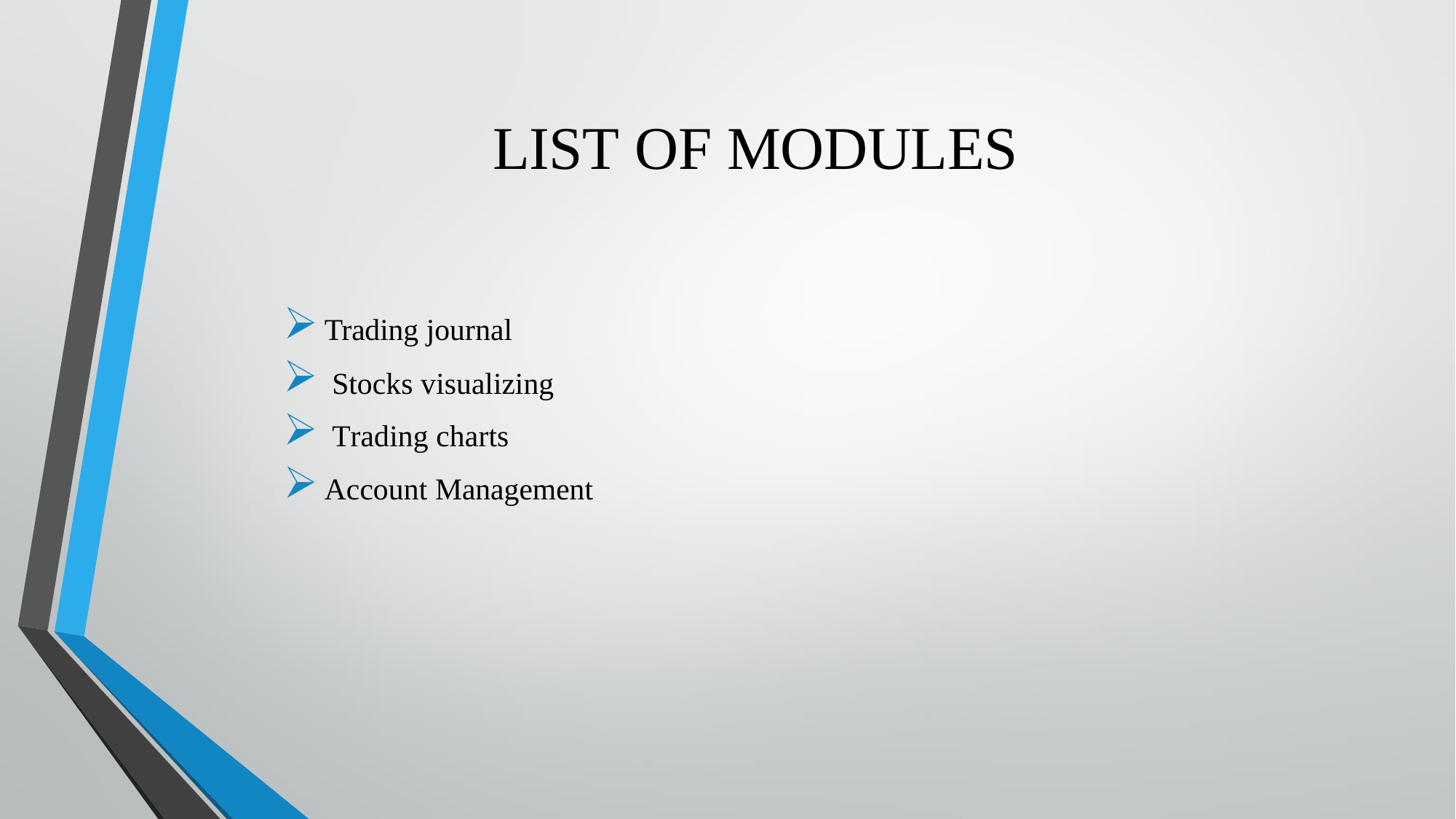

# LIST OF MODULES
Trading journal
Stocks visualizing
Trading charts
Account Management